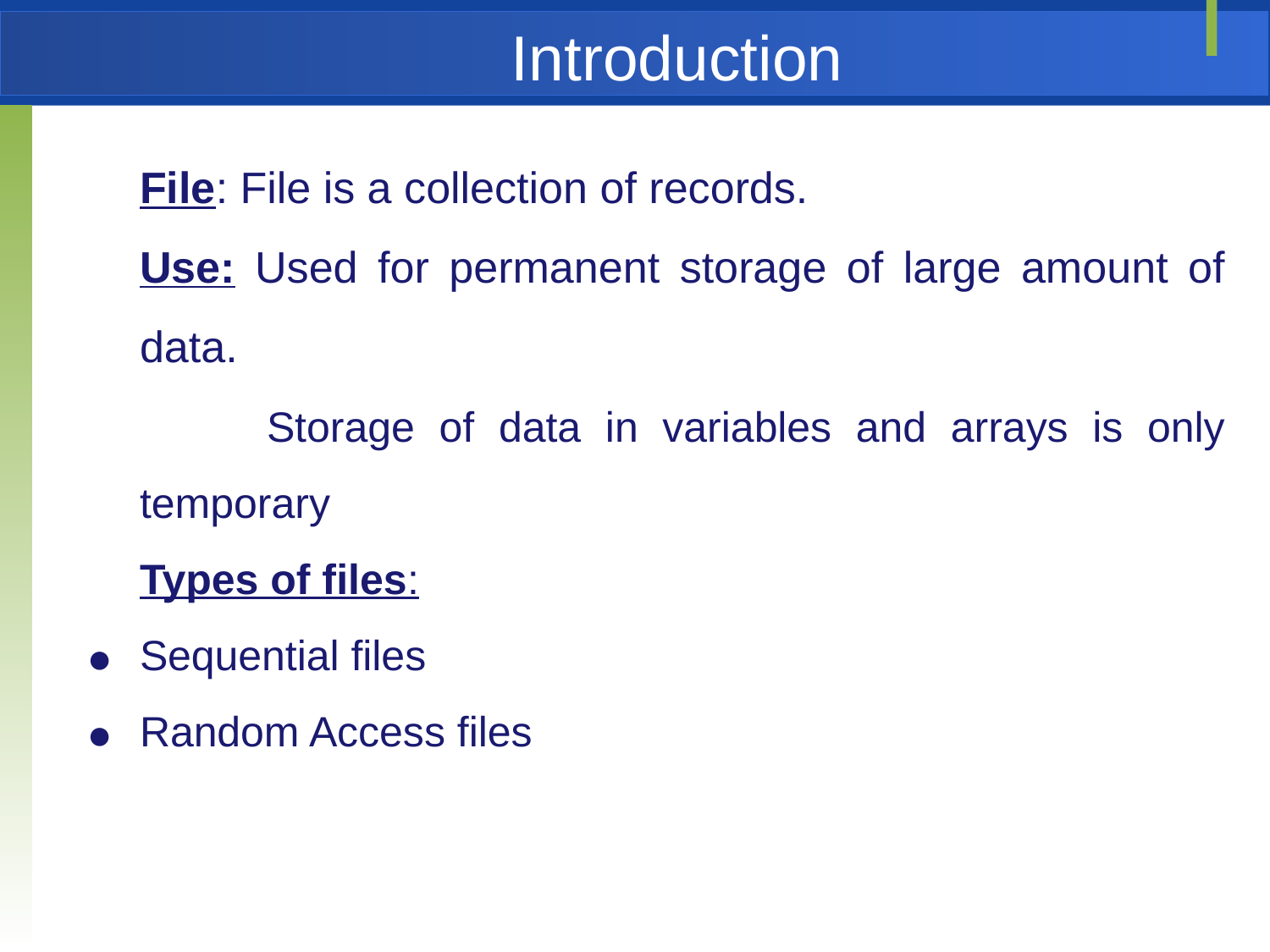

# Introduction
File: File is a collection of records.
Use: Used for permanent storage of large amount of data.
	Storage of data in variables and arrays is only temporary
Types of files:
Sequential files
Random Access files